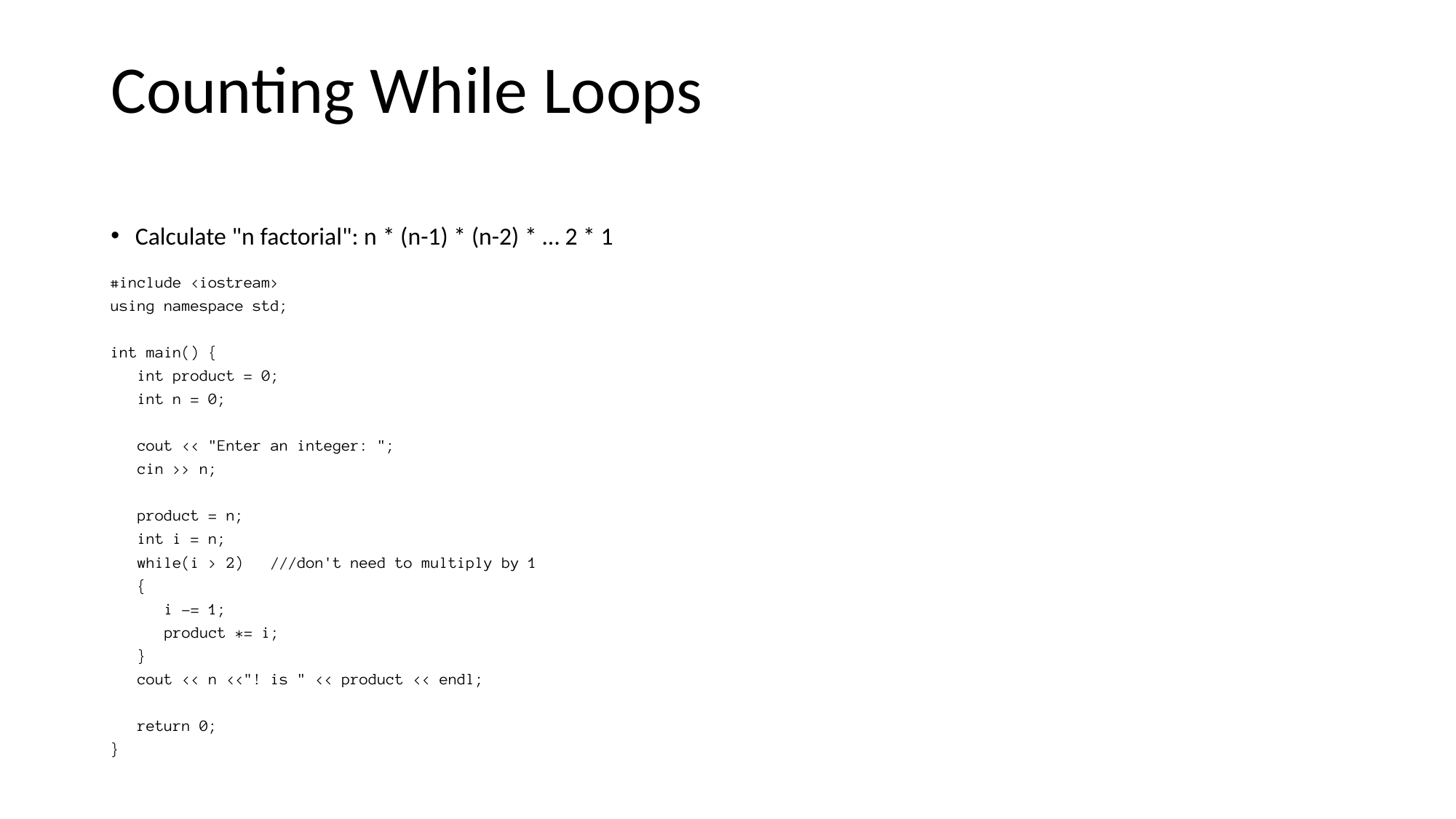

# Counting While Loops
Calculate "n factorial": n * (n-1) * (n-2) * … 2 * 1

#include <iostream>
using namespace std;

int main() {
   int product = 0;
   int n = 0;

   cout << "Enter an integer: ";
   cin >> n;

   product = n;
   int i = n;
   while(i > 2)   ///don't need to multiply by 1
   {
      i -= 1;
      product *= i;
   }
   cout << n <<"! is " << product << endl;

   return 0;
}